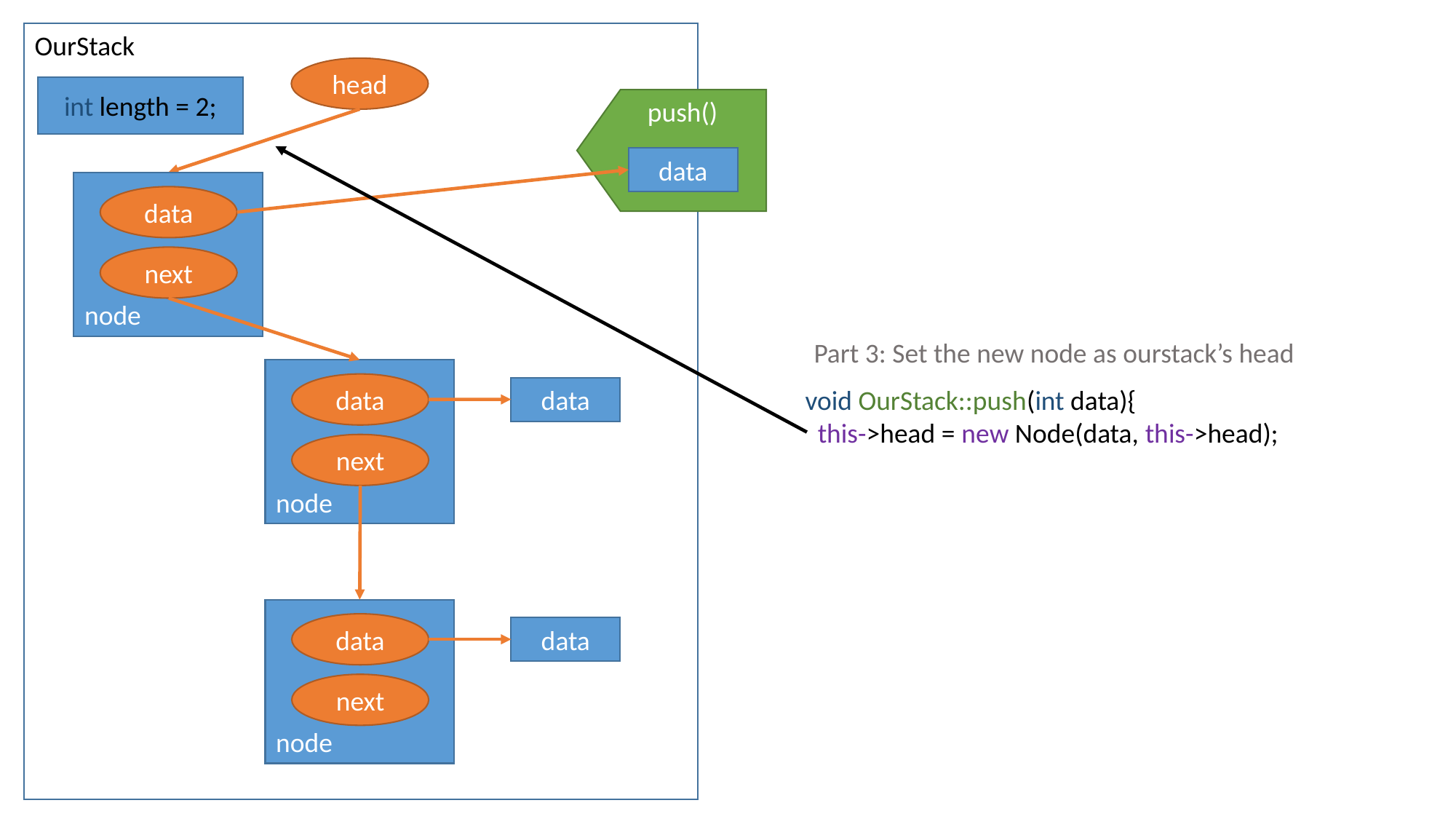

OurStack
head
int length = 2;
push()
data
node
data
next
Part 3: Set the new node as ourstack’s head
node
data
data
void OurStack::push(int data){
  this->head = new Node(data, this->head);
next
node
data
data
next